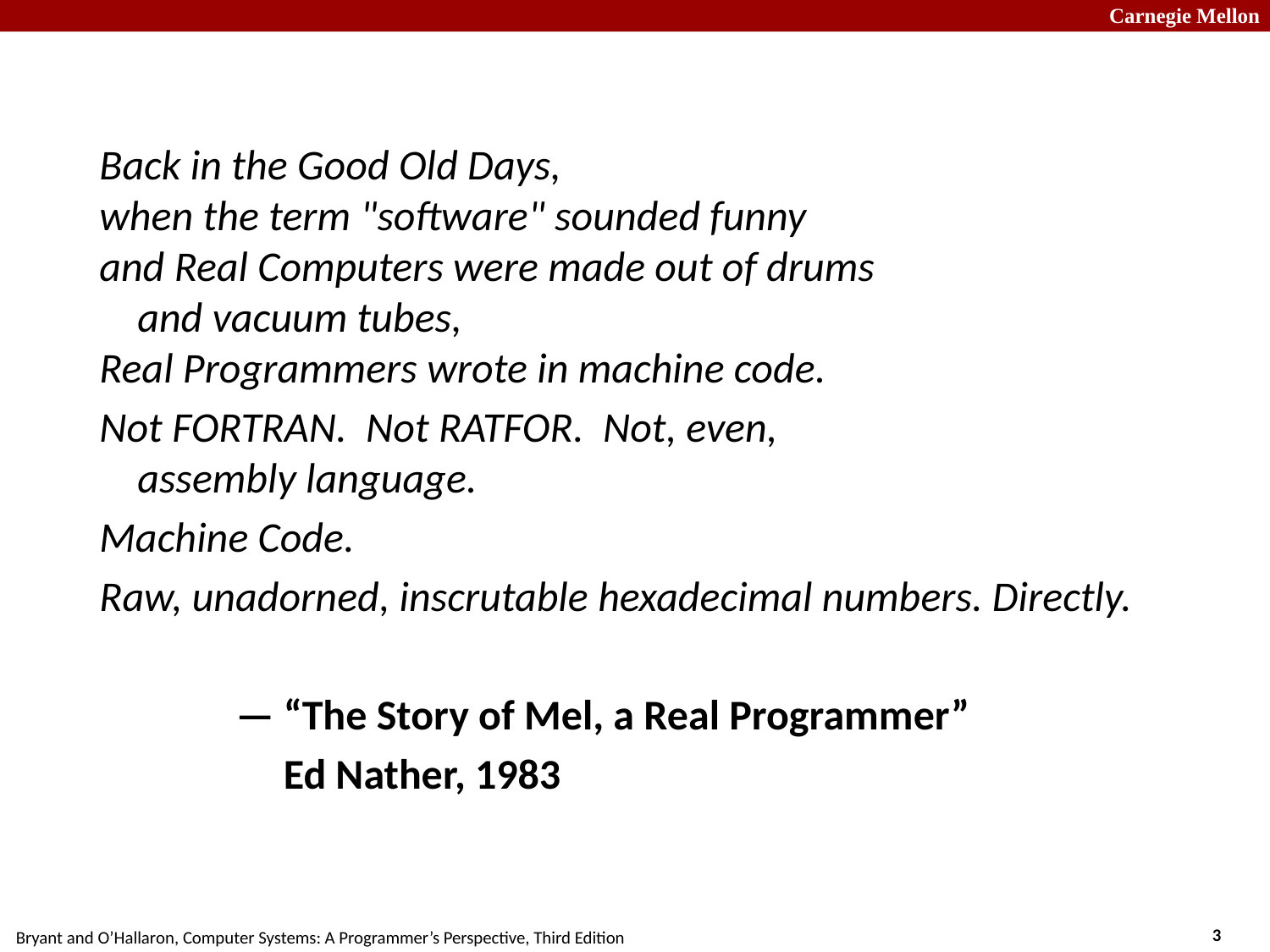

Back in the Good Old Days,
when the term "software" sounded funny
and Real Computers were made out of drums
    and vacuum tubes,
Real Programmers wrote in machine code.
Not FORTRAN.  Not RATFOR.  Not, even,
    assembly language.
Machine Code.
Raw, unadorned, inscrutable hexadecimal numbers. Directly.

	 — “The Story of Mel, a Real Programmer”
	      Ed Nather, 1983